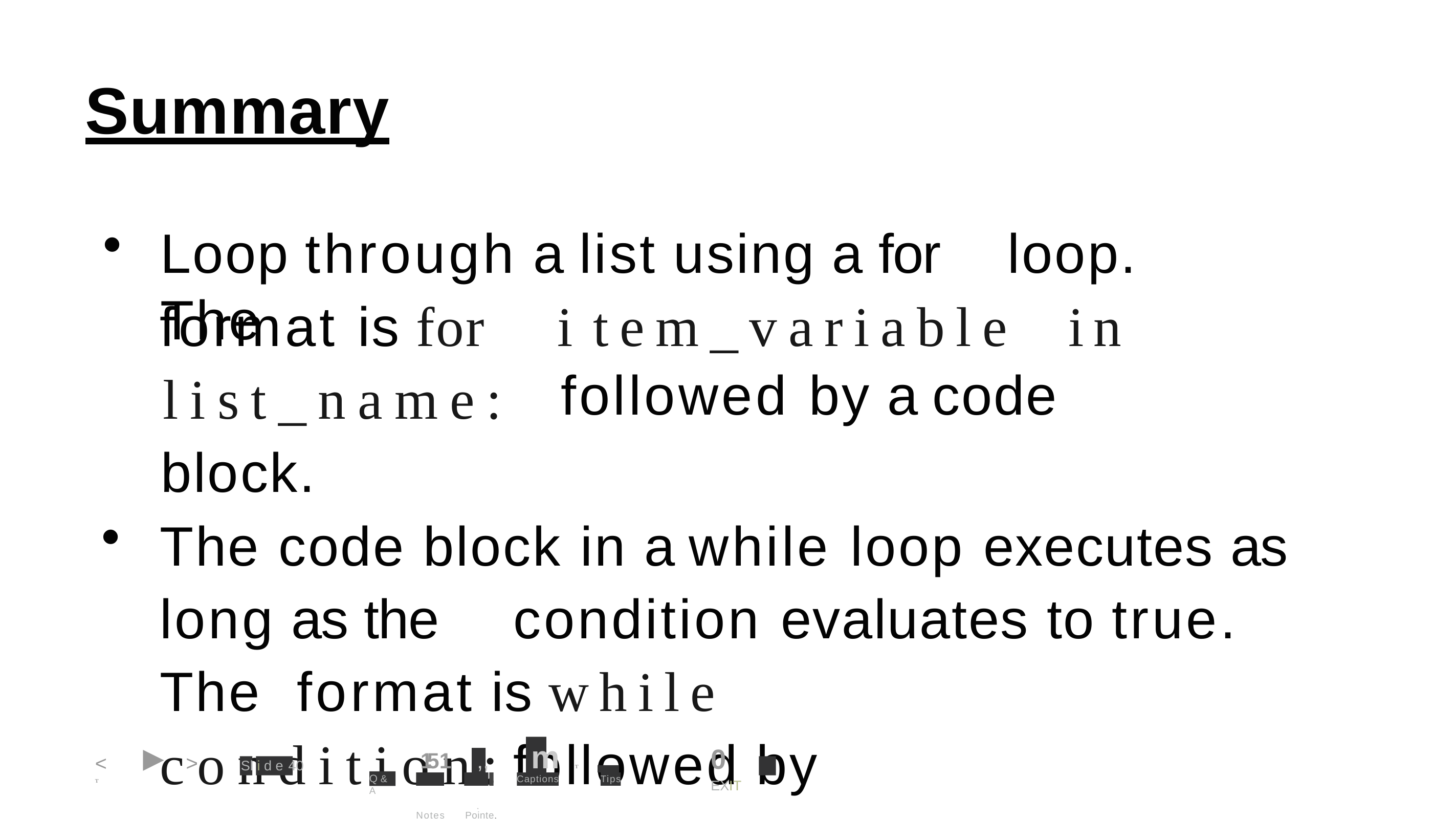

# Summary
Loop through a list using a for	loop. The
| format is for | i tem\_variable | in |
| --- | --- | --- |
| list\_name: | followed by a code |  |
| block. |  |  |
The code block in a while loop executes as  long as the	condition evaluates to true. The  format is while	condition:	followed by
<	►	>	Sl i d e 40	T

151	,,	m	T	•
Notes	Pointe,

0	EXIT

Q & A

Captions
Tips